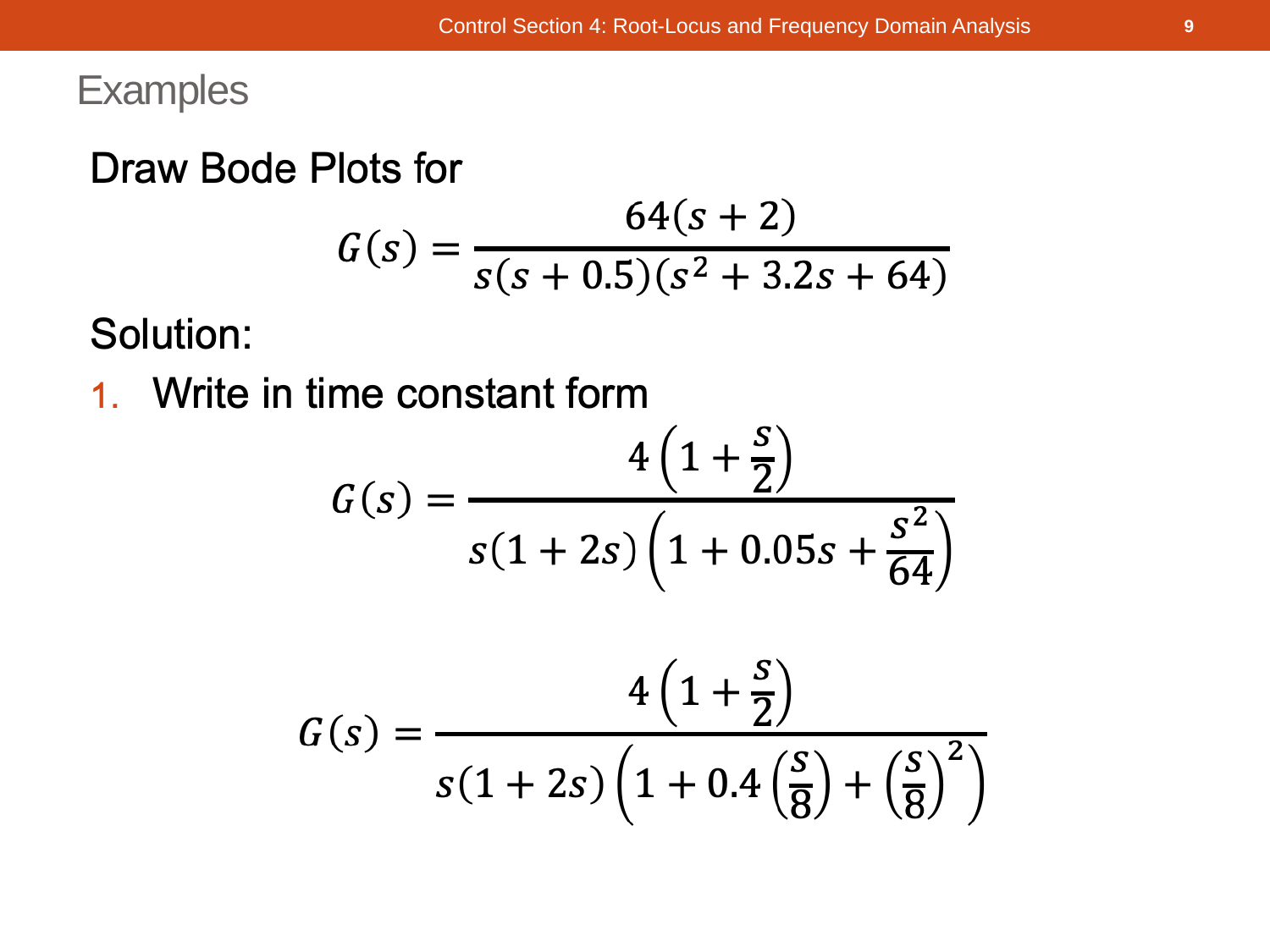

Control Section 4: Root-Locus and Frequency Domain Analysis
9
# Examples